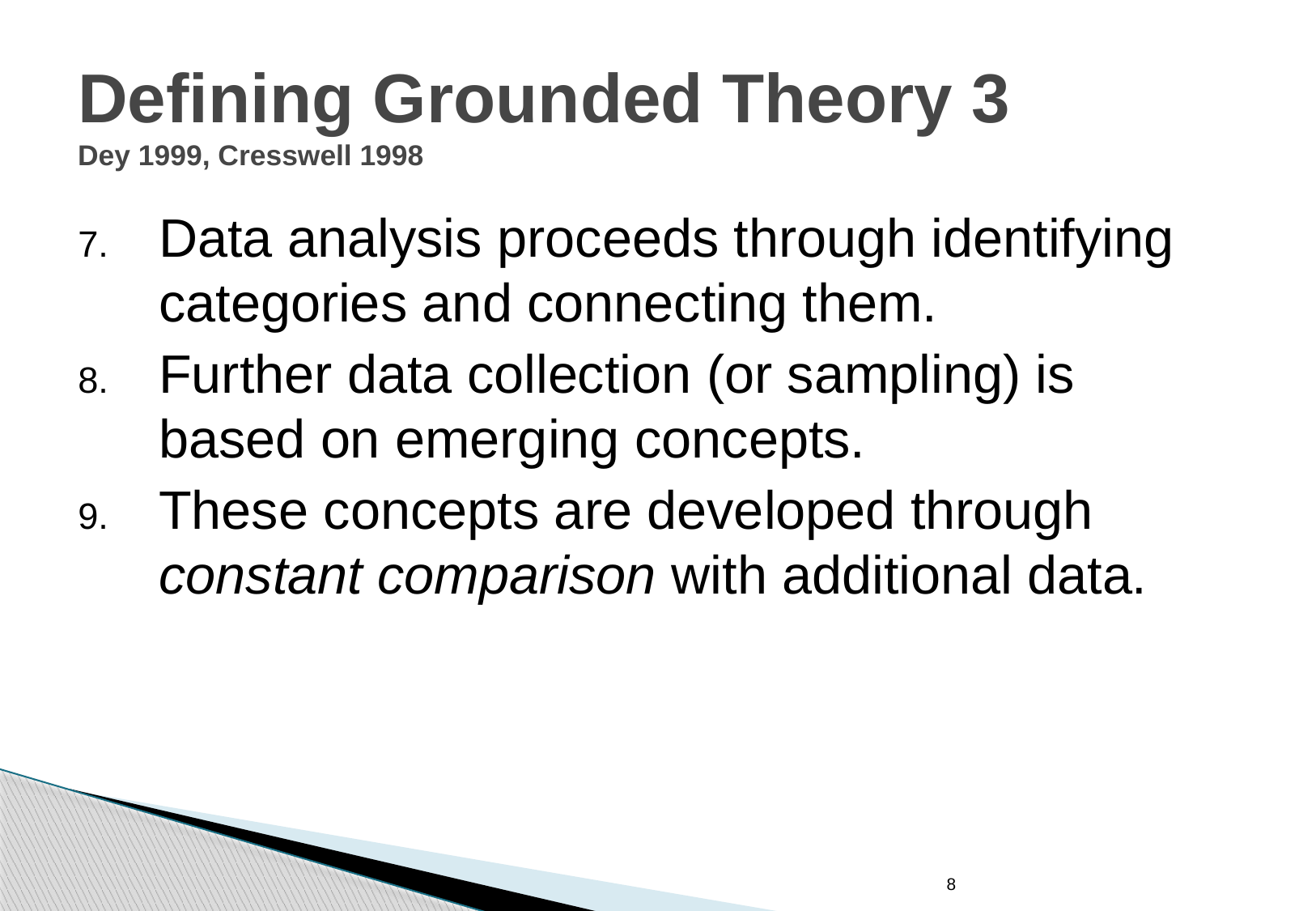

# Defining Grounded Theory 3 Dey 1999, Cresswell 1998
Data analysis proceeds through identifying categories and connecting them.
Further data collection (or sampling) is based on emerging concepts.
These concepts are developed through constant comparison with additional data.
8